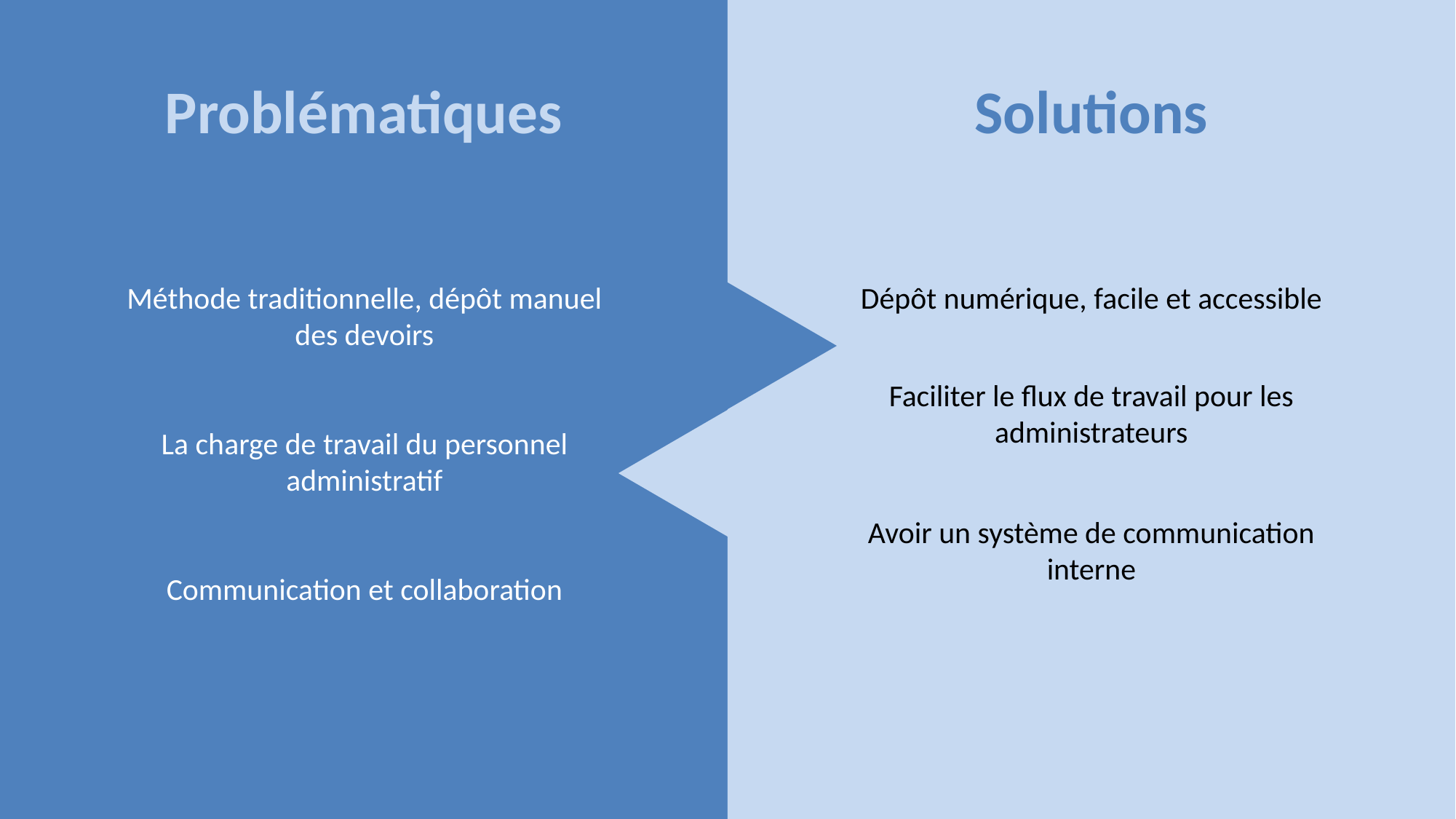

Problématiques

Solutions

Méthode traditionnelle, dépôt manuel des devoirs
Dépôt numérique, facile et accessible

Faciliter le flux de travail pour les administrateurs
La charge de travail du personnel administratif
Avoir un système de communication interne
Communication et collaboration